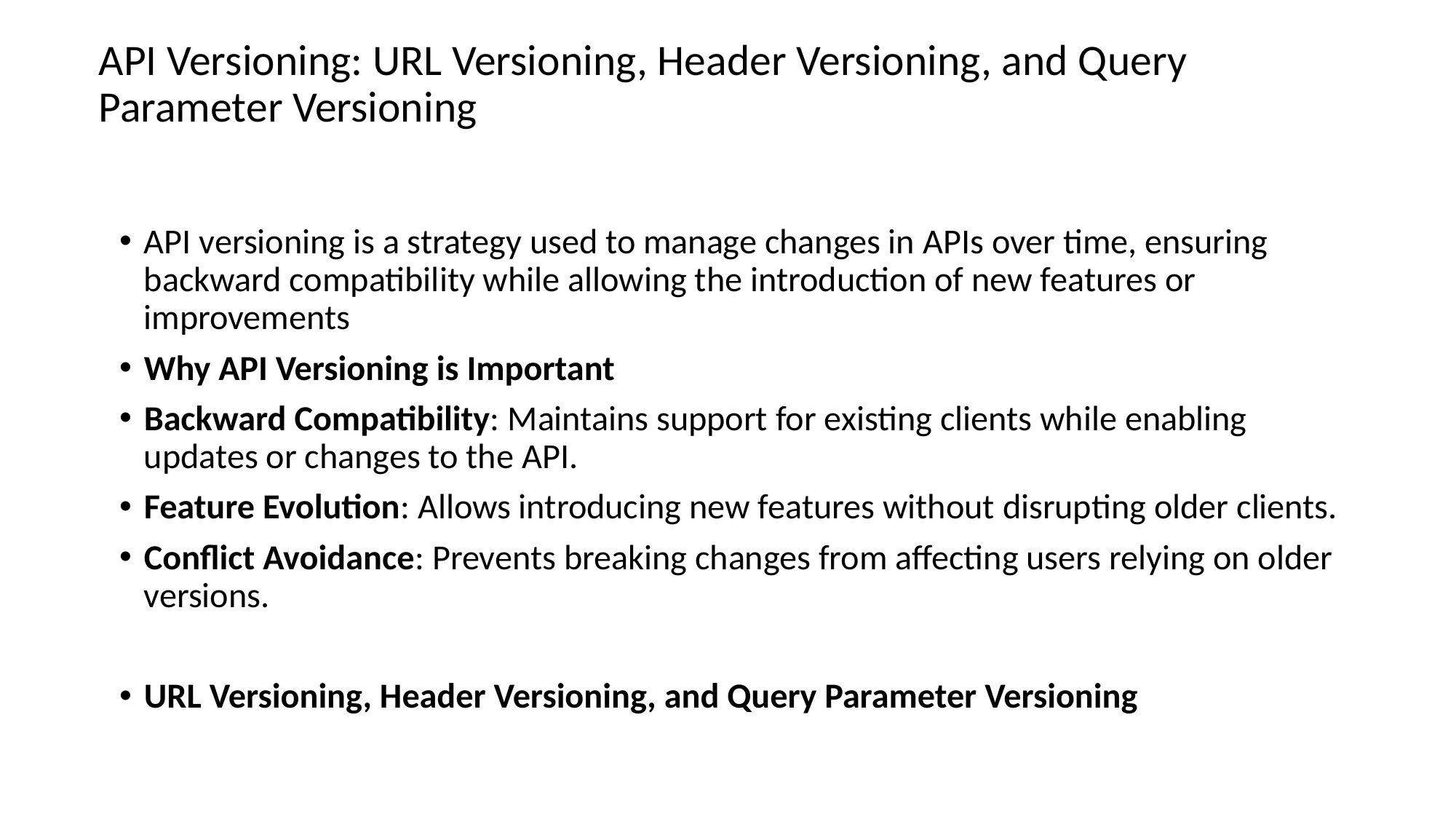

# API Versioning: URL Versioning, Header Versioning, and Query Parameter Versioning
API versioning is a strategy used to manage changes in APIs over time, ensuring backward compatibility while allowing the introduction of new features or improvements
Why API Versioning is Important
Backward Compatibility: Maintains support for existing clients while enabling updates or changes to the API.
Feature Evolution: Allows introducing new features without disrupting older clients.
Conflict Avoidance: Prevents breaking changes from affecting users relying on older versions.

URL Versioning, Header Versioning, and Query Parameter Versioning